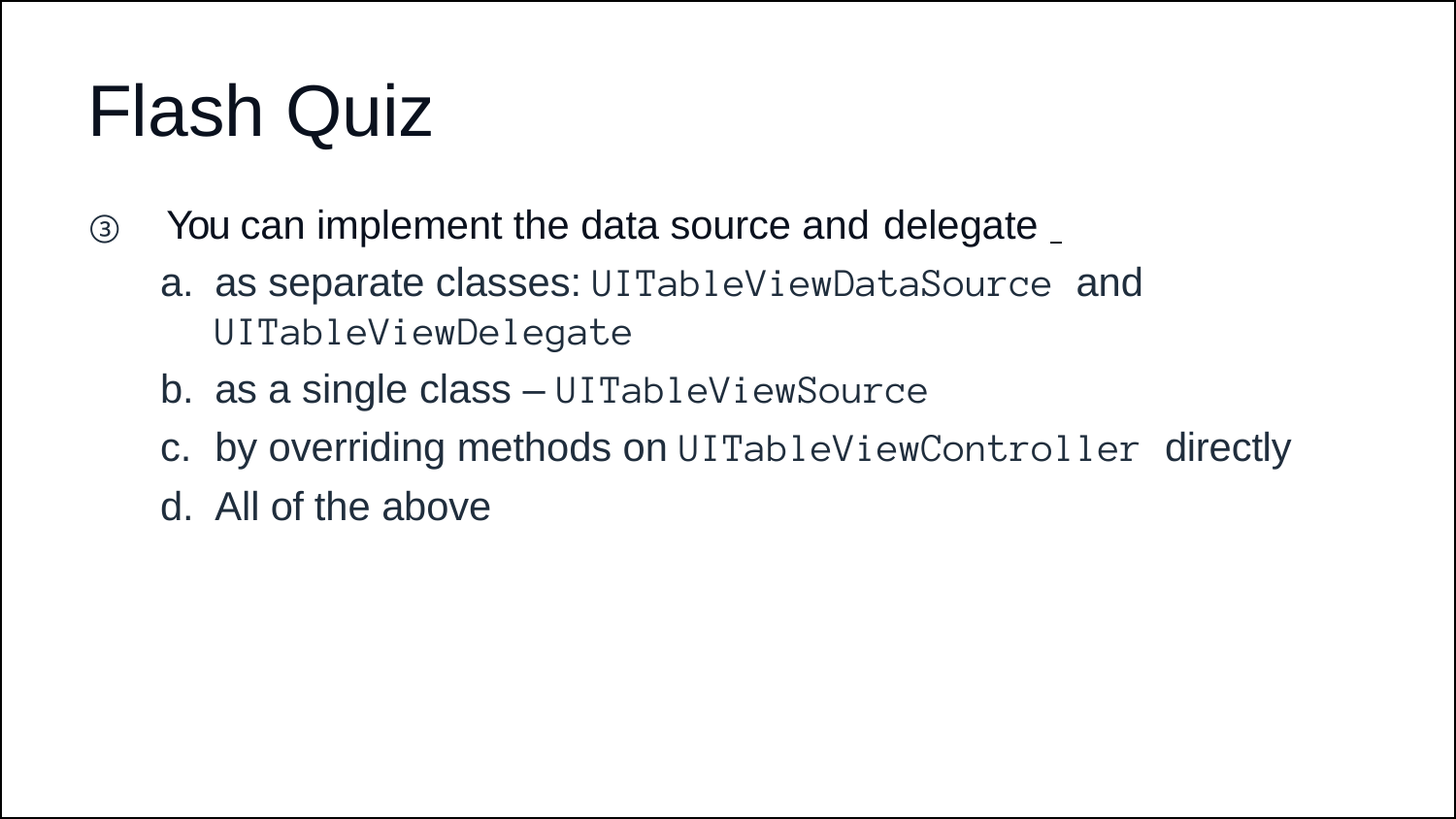

# Flash Quiz
③	You can implement the data source and delegate
as separate classes: UITableViewDataSource and
UITableViewDelegate
as a single class – UITableViewSource
by overriding methods on UITableViewController directly
All of the above